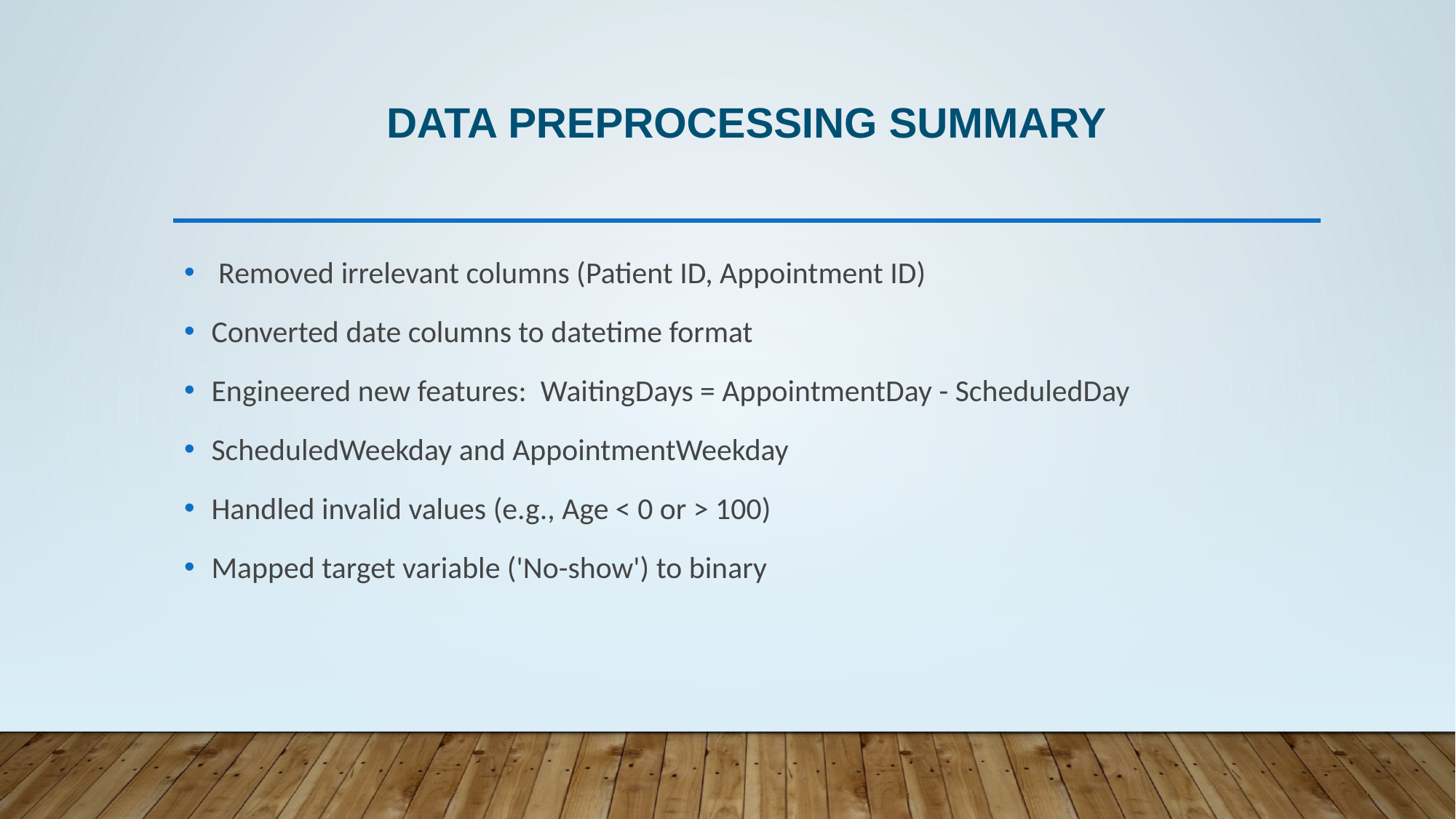

# Data preprocessing summary
 Removed irrelevant columns (Patient ID, Appointment ID)
Converted date columns to datetime format
Engineered new features:  WaitingDays = AppointmentDay - ScheduledDay
ScheduledWeekday and AppointmentWeekday
Handled invalid values (e.g., Age < 0 or > 100)
Mapped target variable ('No-show') to binary